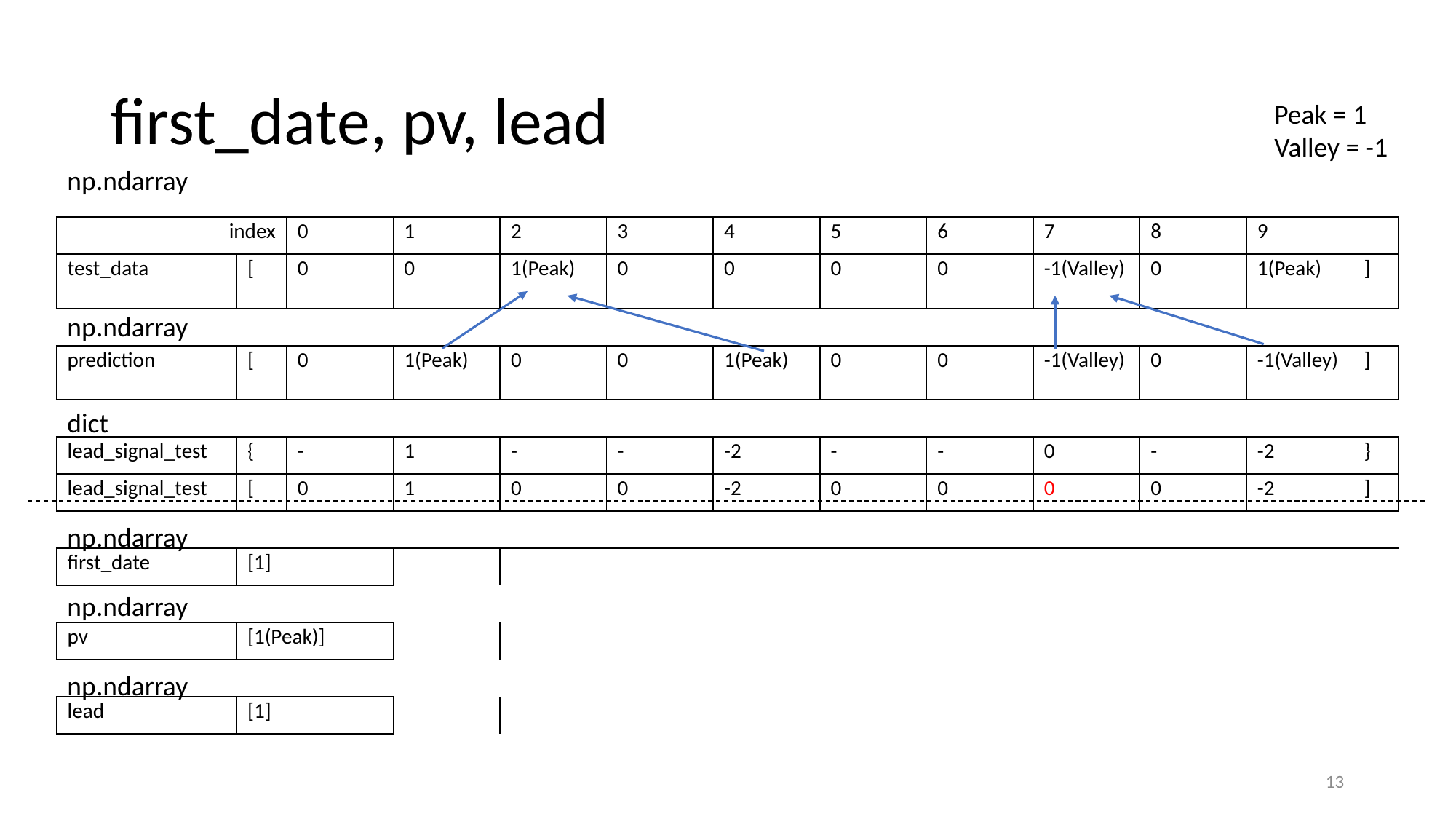

# first_date, pv, lead
Peak = 1
Valley = -1
np.ndarray
| index |  | 0 | 1 | 2 | 3 | 4 | 5 | 6 | 7 | 8 | 9 |  |
| --- | --- | --- | --- | --- | --- | --- | --- | --- | --- | --- | --- | --- |
| test\_data | [ | 0 | 0 | 1(Peak) | 0 | 0 | 0 | 0 | -1(Valley) | 0 | 1(Peak) | ] |
|  |  |  |  |  |  |  |  |  |  |  |  |  |
| prediction | [ | 0 | 1(Peak) | 0 | 0 | 1(Peak) | 0 | 0 | -1(Valley) | 0 | -1(Valley) | ] |
|  |  |  |  |  |  |  |  |  |  |  |  |  |
| lead\_signal\_test | { | - | 1 | - | - | -2 | - | - | 0 | - | -2 | } |
| lead\_signal\_test | [ | 0 | 1 | 0 | 0 | -2 | 0 | 0 | 0 | 0 | -2 | ] |
|  |  |  |  |  |  |  |  |  |  |  |  |  |
| first\_date | [1] | [1] |  |  |  |  |  |  |  |  |  |  |
|  |  |  |  |  |  |  |  |  |  |  |  |  |
| pv | [1(Peak)] | [Peak] |  |  |  |  |  |  |  |  |  |  |
|  |  |  |  |  |  |  |  |  |  |  |  |  |
| lead | [1] | [1] |  |  |  |  |  |  |  |  |  |  |
np.ndarray
dict
np.ndarray
np.ndarray
np.ndarray
13